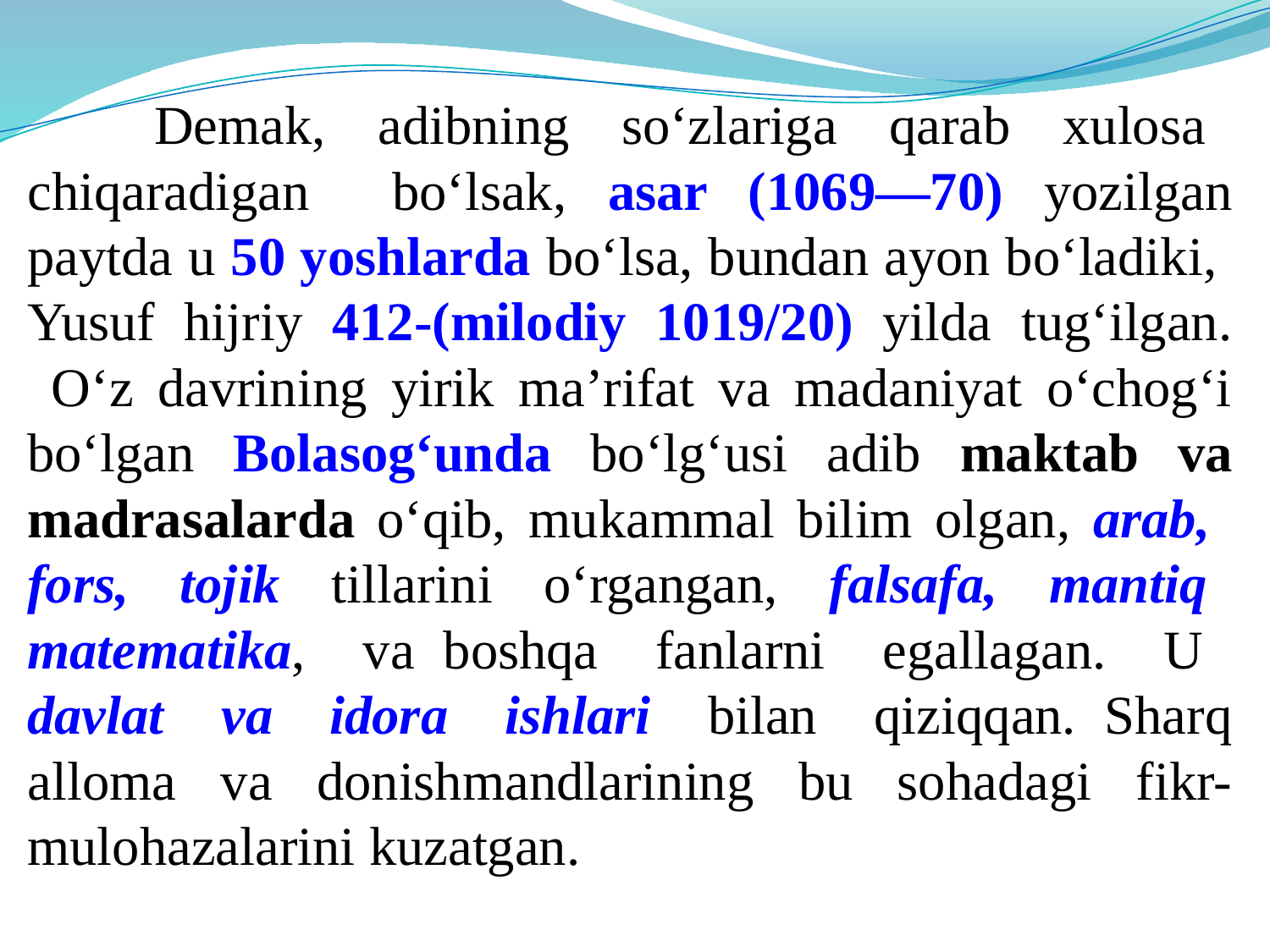

Dеmak,  adibning  so‘zlariga  qarab  xulosa  chiqaradigan  bo‘lsak, asar (1069—70) yozilgan paytda u 50 yoshlarda bo‘lsa, bundan ayon bo‘ladiki,  Yusuf  hijriy  412-(milodiy  1019/20)  yilda  tug‘ilgan.  O‘z davrining yirik ma’rifat va madaniyat o‘chog‘i bo‘lgan Bolasog‘unda bo‘lg‘usi adib maktab va madrasalarda o‘qib, mukammal bilim olgan, arab,  fors,  tojik  tillarini  o‘rgangan,  falsafa,  mantiq  matеmatika,  va boshqa  fanlarni  egallagan.  U  davlat  va  idora  ishlari  bilan  qiziqqan. Sharq alloma va donishmandlarining bu sohadagi fikr-mulohazalarini kuzatgan.